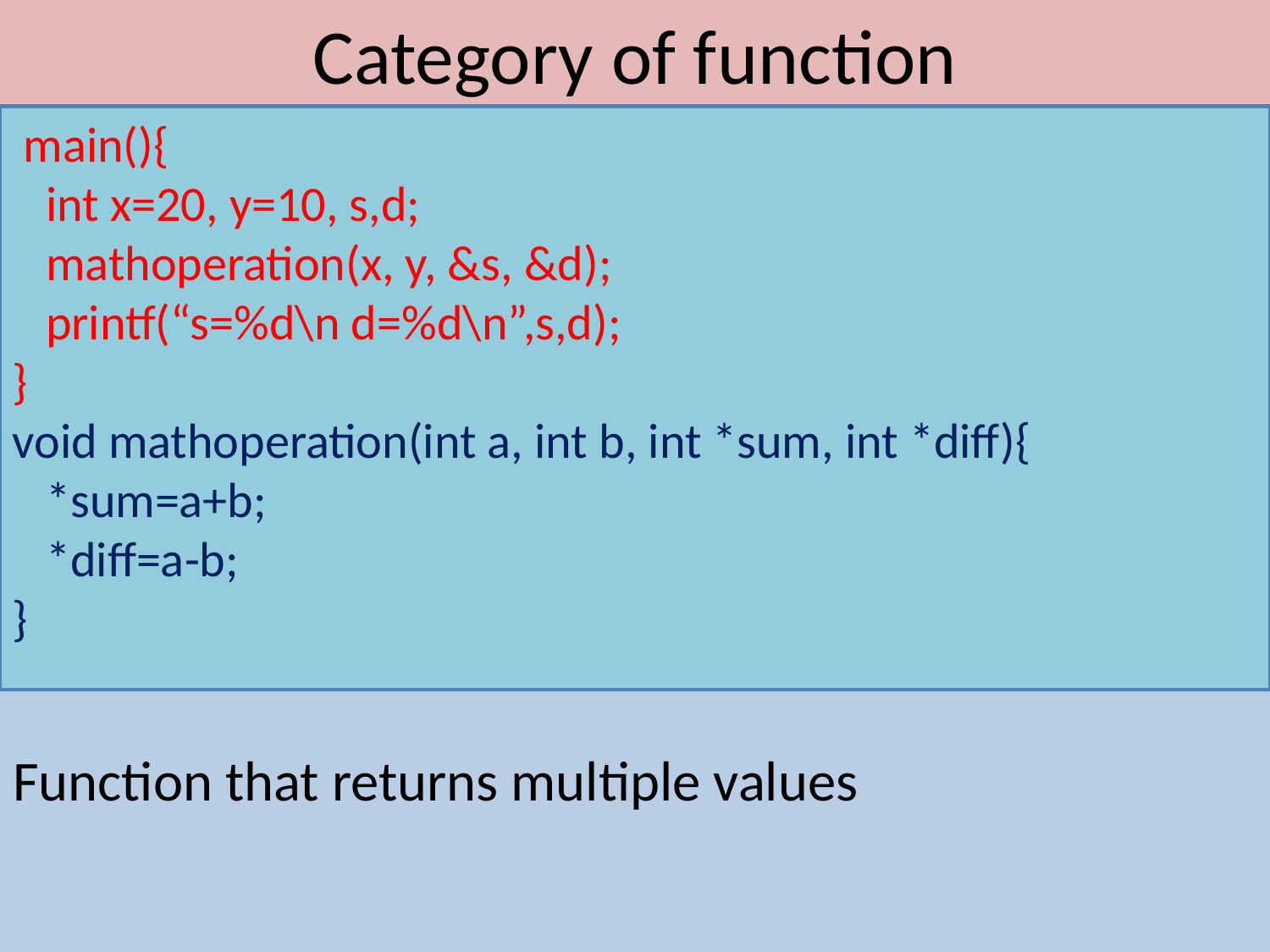

# Category of function

Function that returns multiple values
 main(){
   int x=20, y=10, s,d;
   mathoperation(x, y, &s, &d);
   printf(“s=%d\n d=%d\n”,s,d);
}
void mathoperation(int a, int b, int *sum, int *diff){
   *sum=a+b;
   *diff=a-b;
}